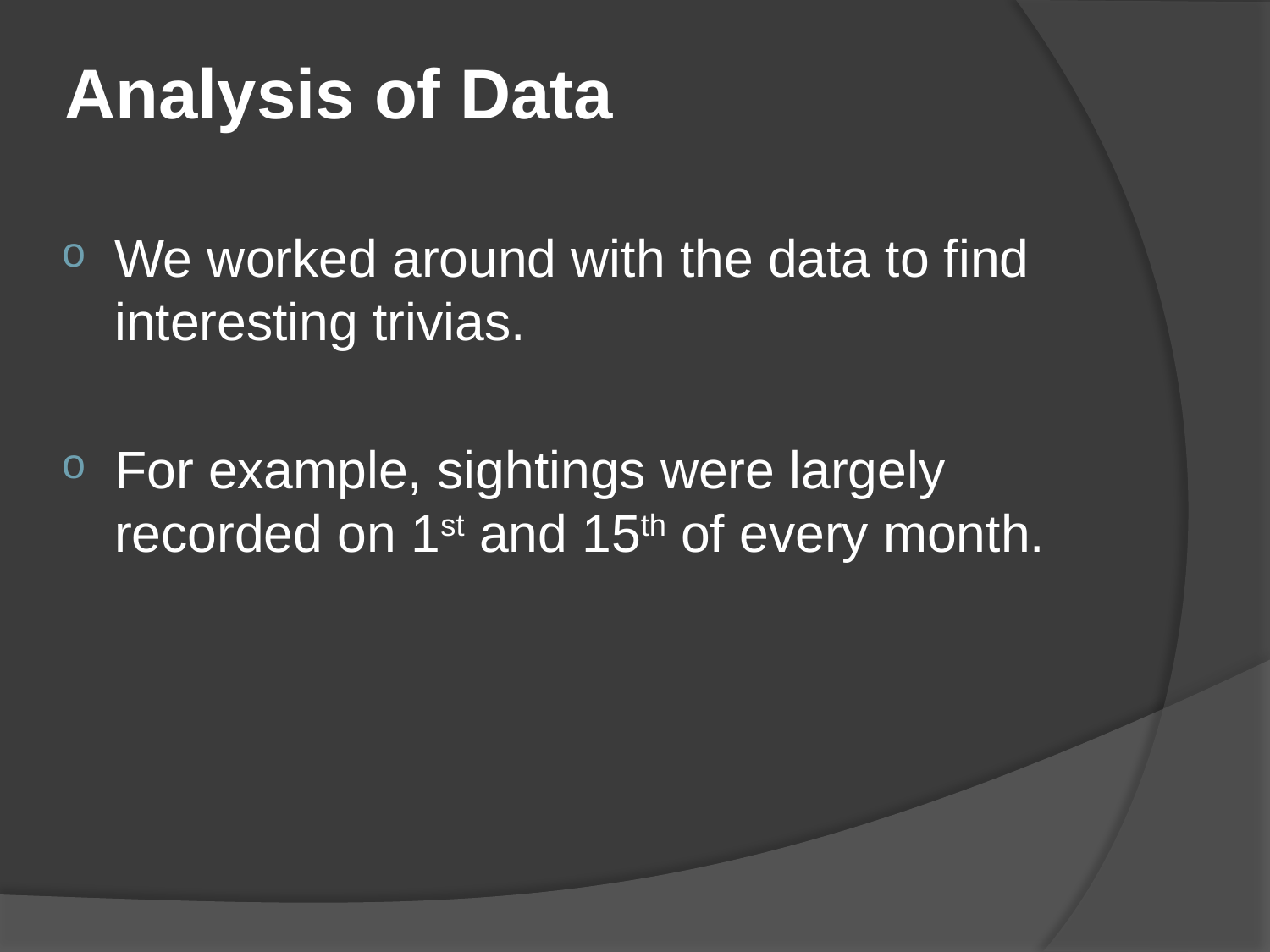

# Analysis of Data
We worked around with the data to find interesting trivias.

For example, sightings were largely recorded on 1st and 15th of every month.